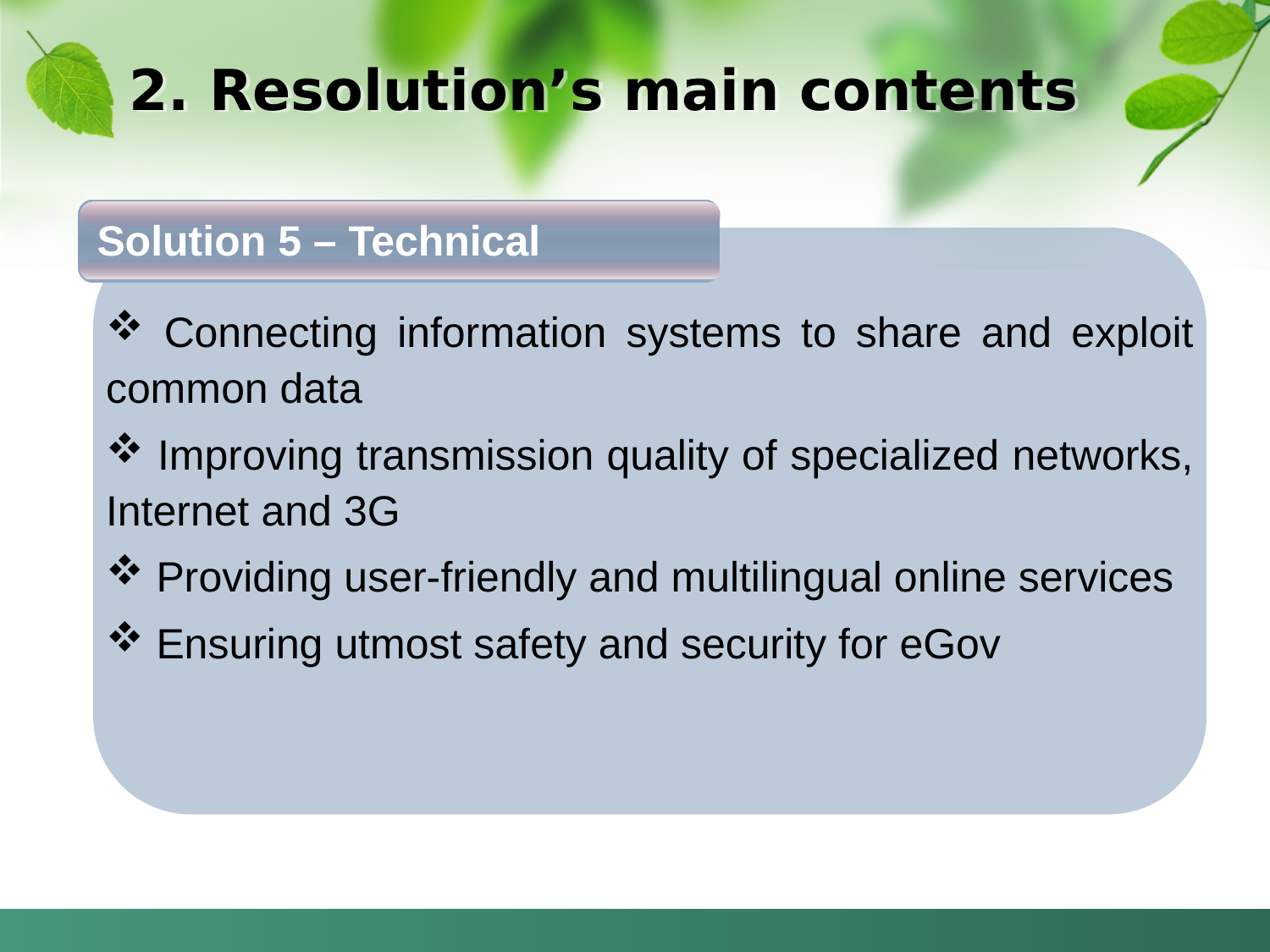

# 2. Resolution’s main contents

Solution 5 – Technical

 Connecting information systems to share and exploit common data
 Improving transmission quality of specialized networks, Internet and 3G
 Providing user-friendly and multilingual online services
 Ensuring utmost safety and security for eGov